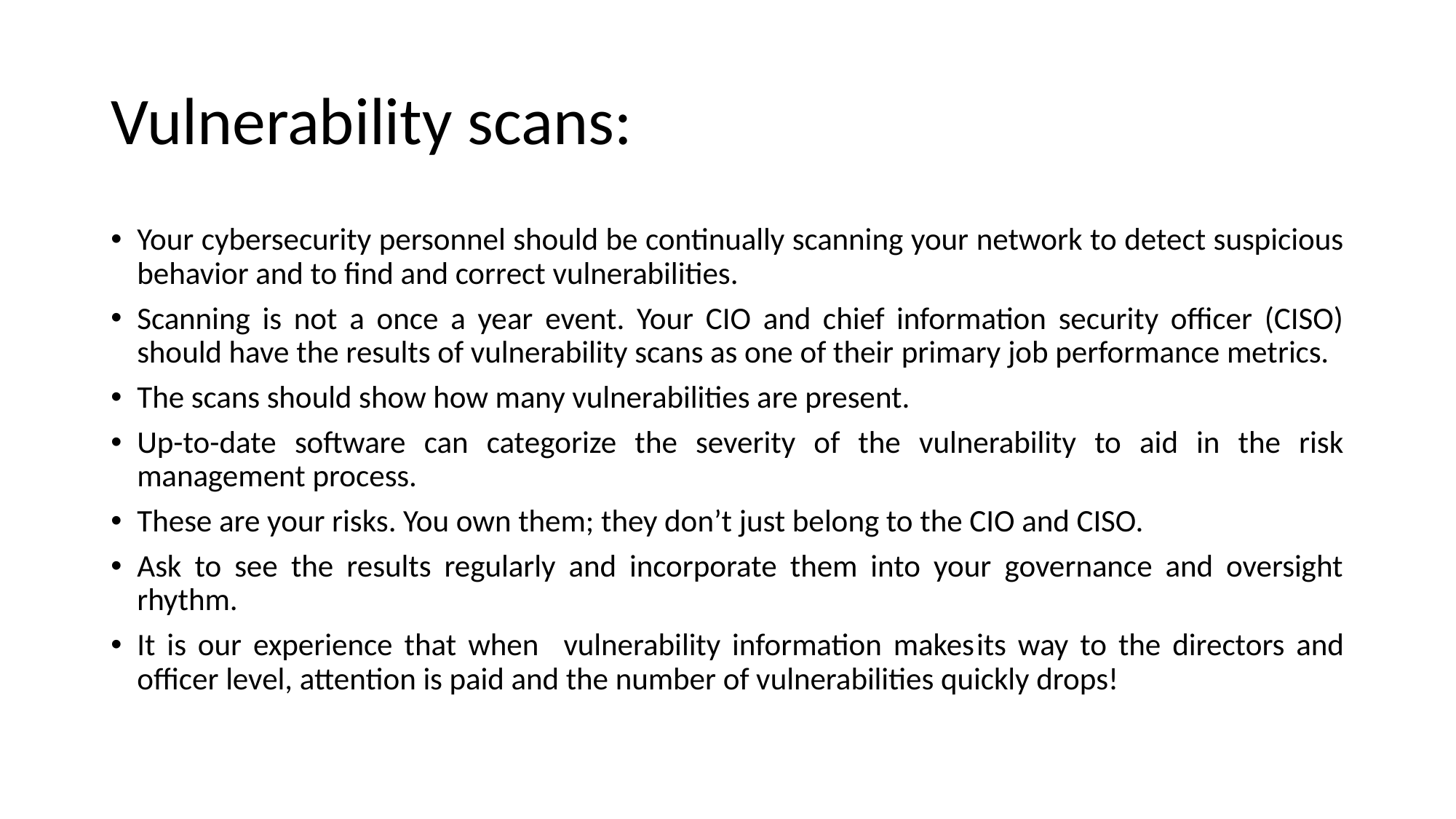

# Vulnerability scans:
Your cybersecurity personnel should be continually scanning your network to detect suspicious behavior and to find and correct vulnerabilities.
Scanning is not a once a year event. Your CIO and chief information security officer (CISO) should have the results of vulnerability scans as one of their primary job performance metrics.
The scans should show how many vulnerabilities are present.
Up-to-date software can categorize the severity of the vulnerability to aid in the risk management process.
These are your risks. You own them; they don’t just belong to the CIO and CISO.
Ask to see the results regularly and incorporate them into your governance and oversight rhythm.
It is our experience that when	vulnerability information makes	its way to the directors and officer level, attention is paid and the number of vulnerabilities quickly drops!